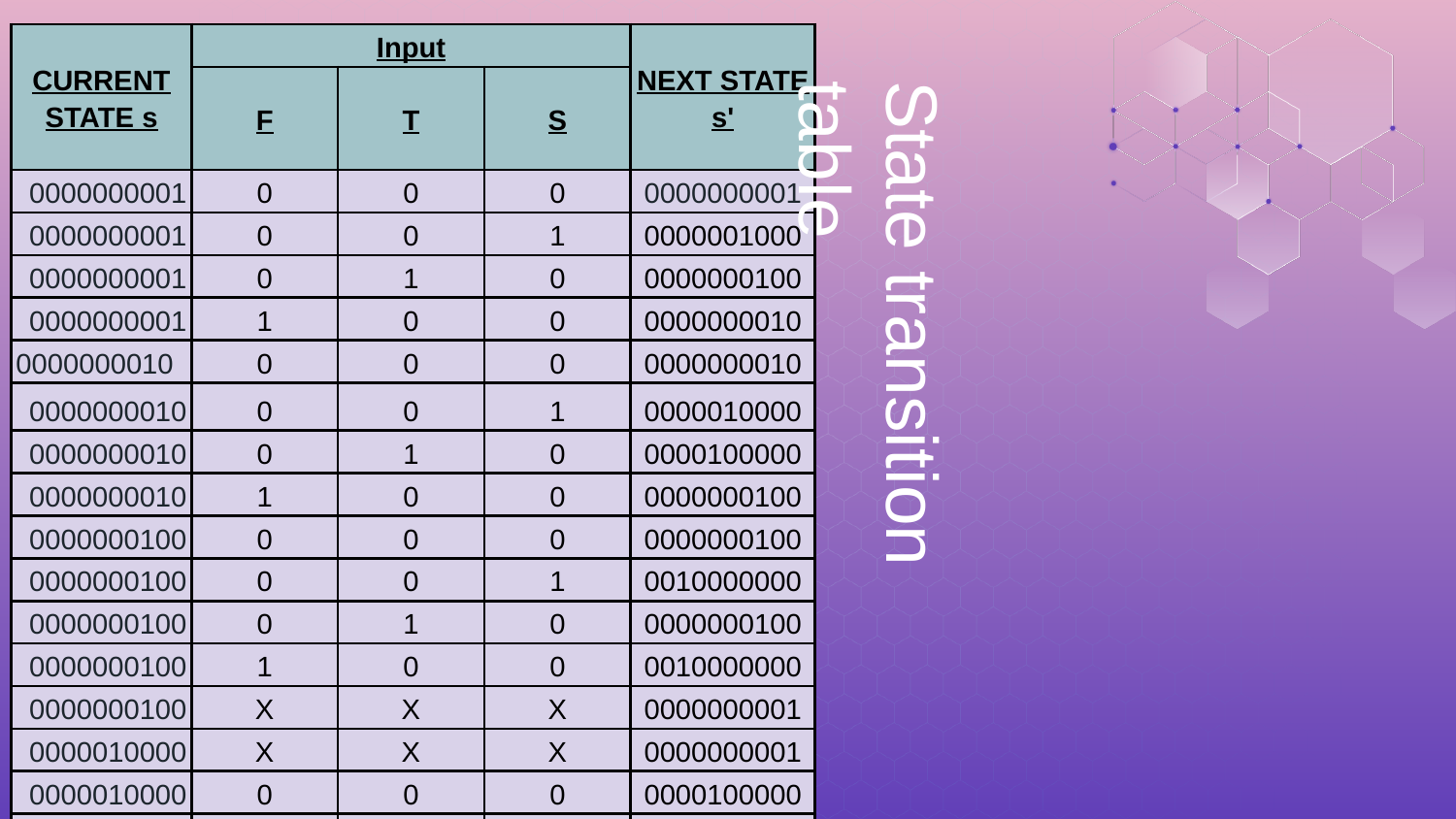

| CURRENT STATE s | Input |  |  | NEXT STATE s' |
| --- | --- | --- | --- | --- |
|  | F | T | S |  |
| 0000000001 | 0 | 0 | 0 | 0000000001 |
| 0000000001 | 0 | 0 | 1 | 0000001000 |
| 0000000001 | 0 | 1 | 0 | 0000000100 |
| 0000000001 | 1 | 0 | 0 | 0000000010 |
| 0000000010 | 0 | 0 | 0 | 0000000010 |
| 0000000010 | 0 | 0 | 1 | 0000010000 |
| 0000000010 | 0 | 1 | 0 | 0000100000 |
| 0000000010 | 1 | 0 | 0 | 0000000100 |
| 0000000100 | 0 | 0 | 0 | 0000000100 |
| 0000000100 | 0 | 0 | 1 | 0010000000 |
| 0000000100 | 0 | 1 | 0 | 0000000100 |
| 0000000100 | 1 | 0 | 0 | 0010000000 |
| 0000000100 | X | X | X | 0000000001 |
| 0000010000 | X | X | X | 0000000001 |
| 0000010000 | 0 | 0 | 0 | 0000100000 |
| 0000010000 | 0 | 0 | 1 | 0100000000 |
| 0000010000 | 0 | 1 | 0 | 0000001000 |
| 0000010000 | 1 | 0 | 0 | 0001000000 |
| 0001000000 | 0 | 0 | 0 | 0001000000 |
| 0001000000 | 0 | 0 | 1 | 1000000000 |
| 0001000000 | 0 | 1 | 0 | 0000010000 |
| 0001000000 | 1 | 0 | 0 | 0000001000 |
| 0001000000 | X | X | X | 0000000001 |
| 0100000000 | X | X | X | 0000000001 |
| 1000000000 | X | X | X | 0000000001 |
# State transition table